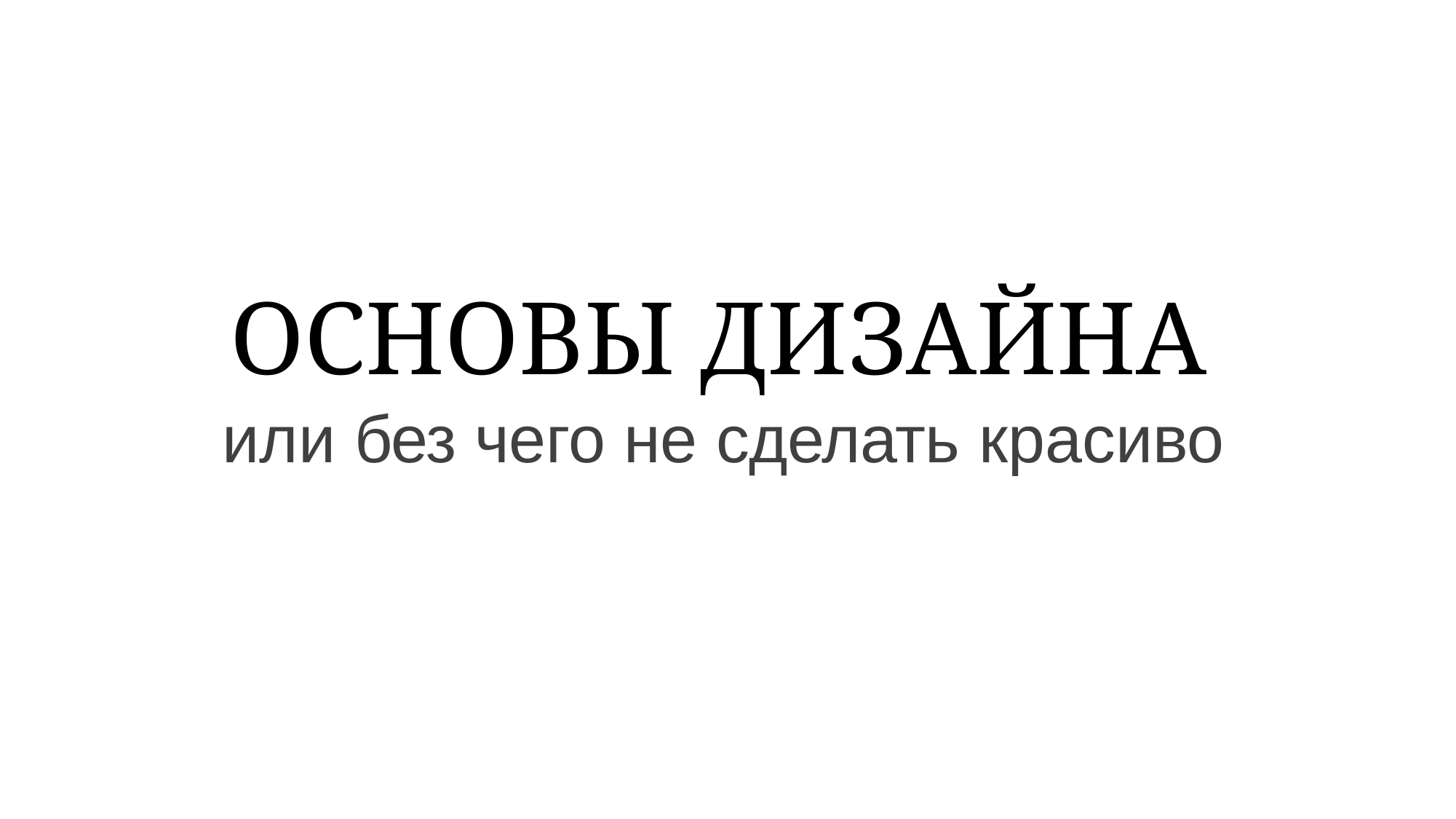

# ОСНОВЫ ДИЗАЙНА
или без чего не сделать красиво